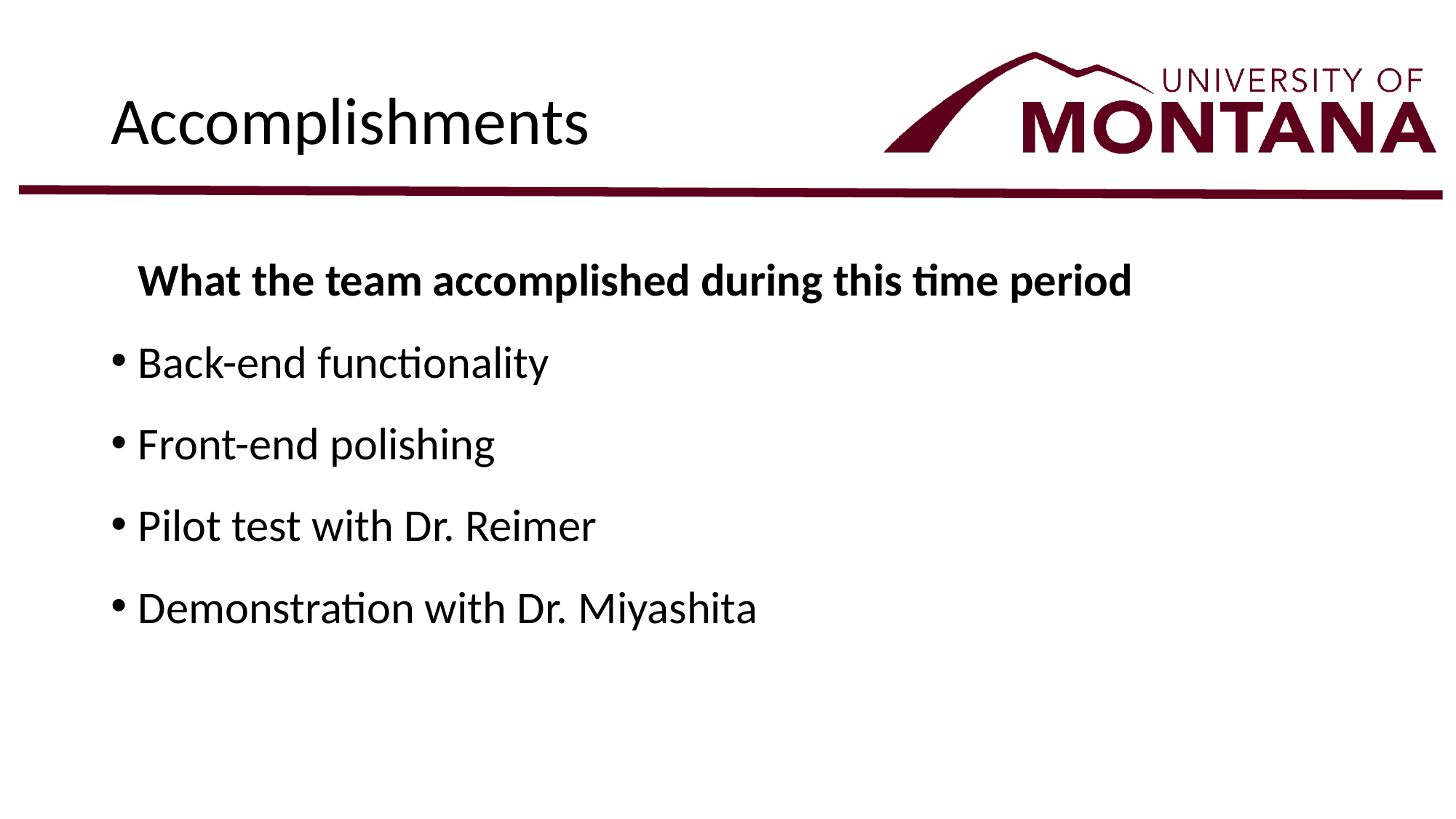

# Accomplishments
What the team accomplished during this time period
Back-end functionality
Front-end polishing
Pilot test with Dr. Reimer
Demonstration with Dr. Miyashita